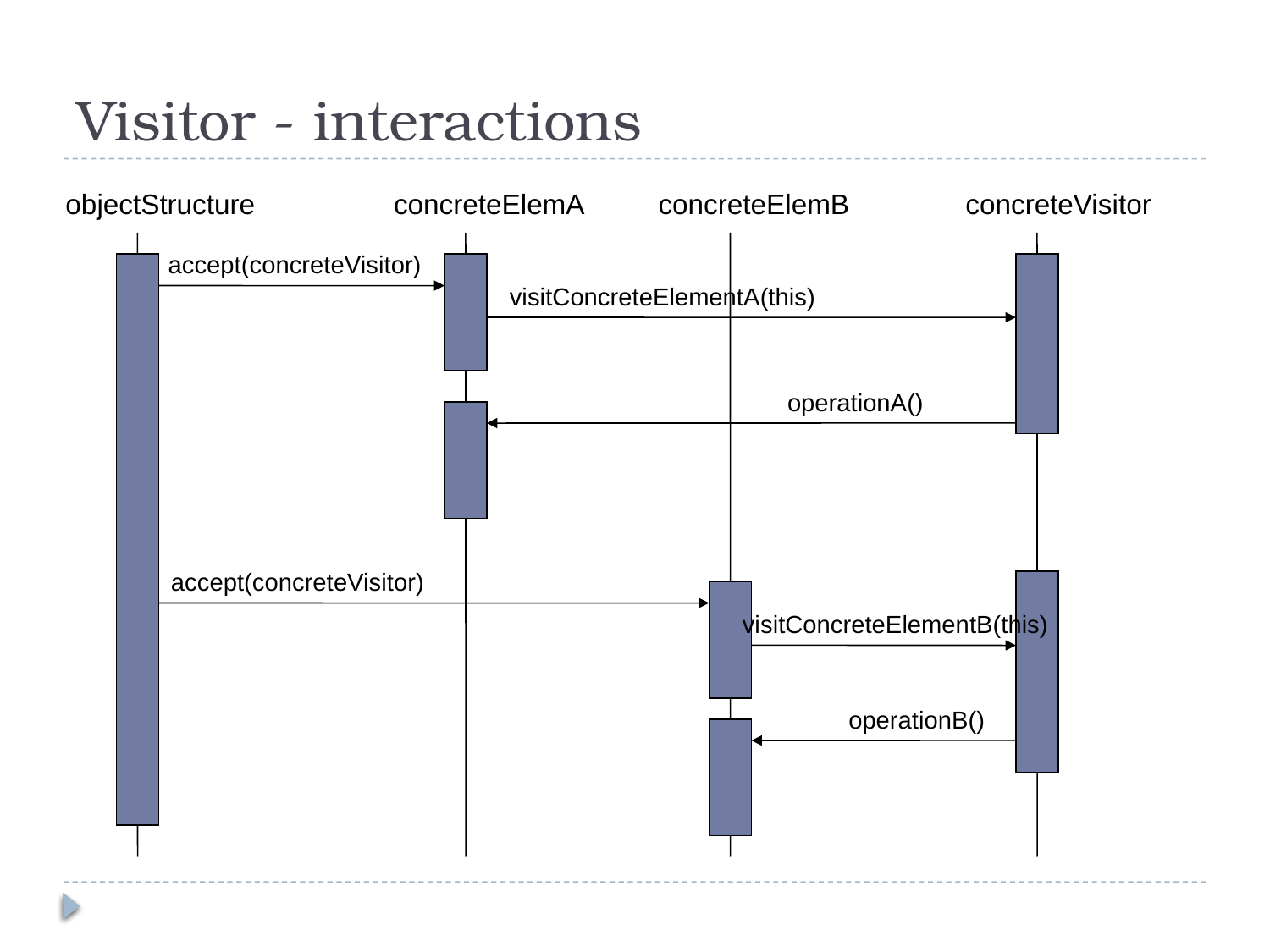

# Visitor - interactions
objectStructure
concreteElemA
concreteElemB
concreteVisitor

accept(concreteVisitor)

visitConcreteElementA(this)

operationA()

accept(concreteVisitor)

visitConcreteElementB(this)

operationB()